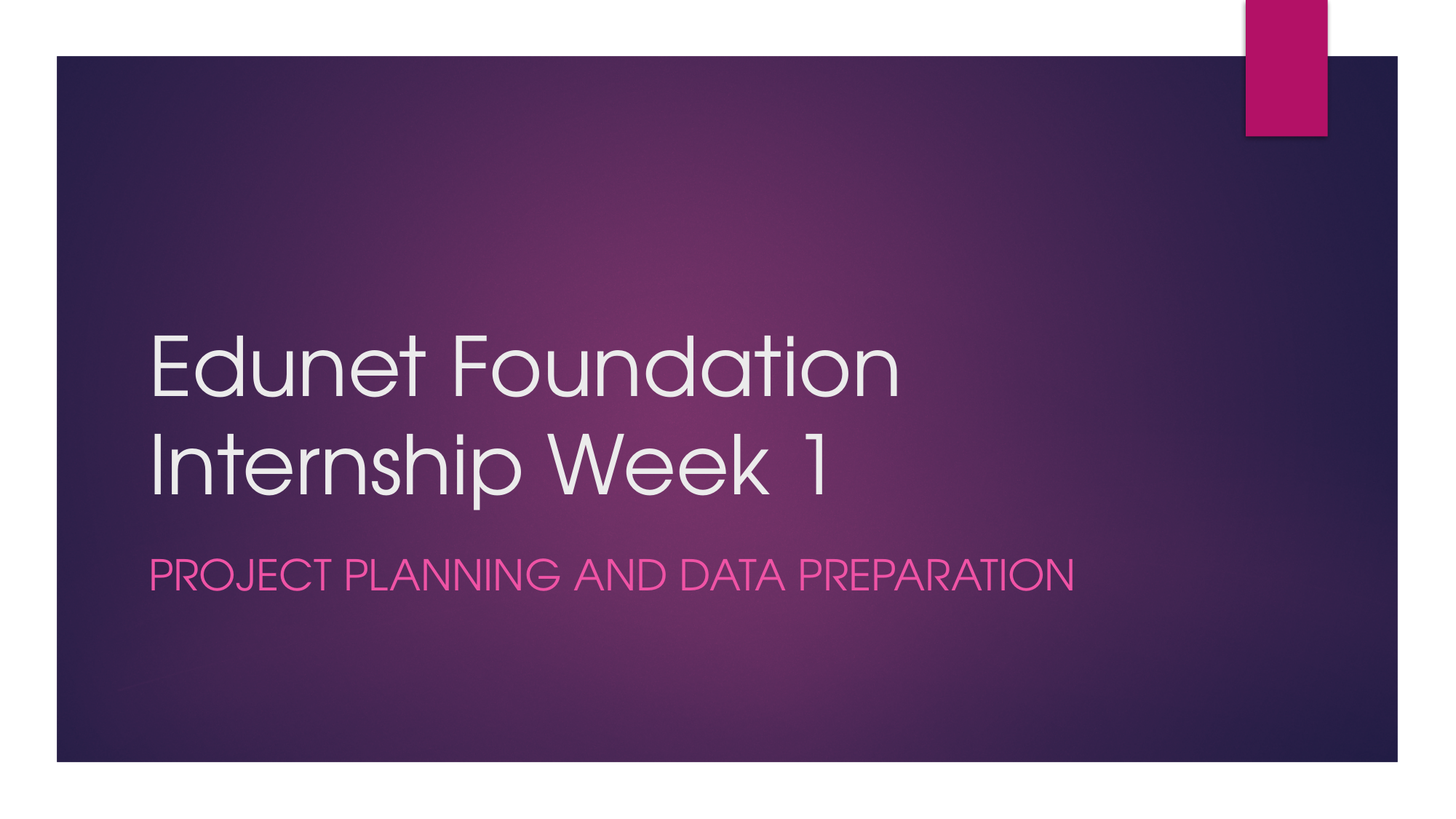

# Edunet Foundation Internship Week 1
Project Planning and Data Preparation